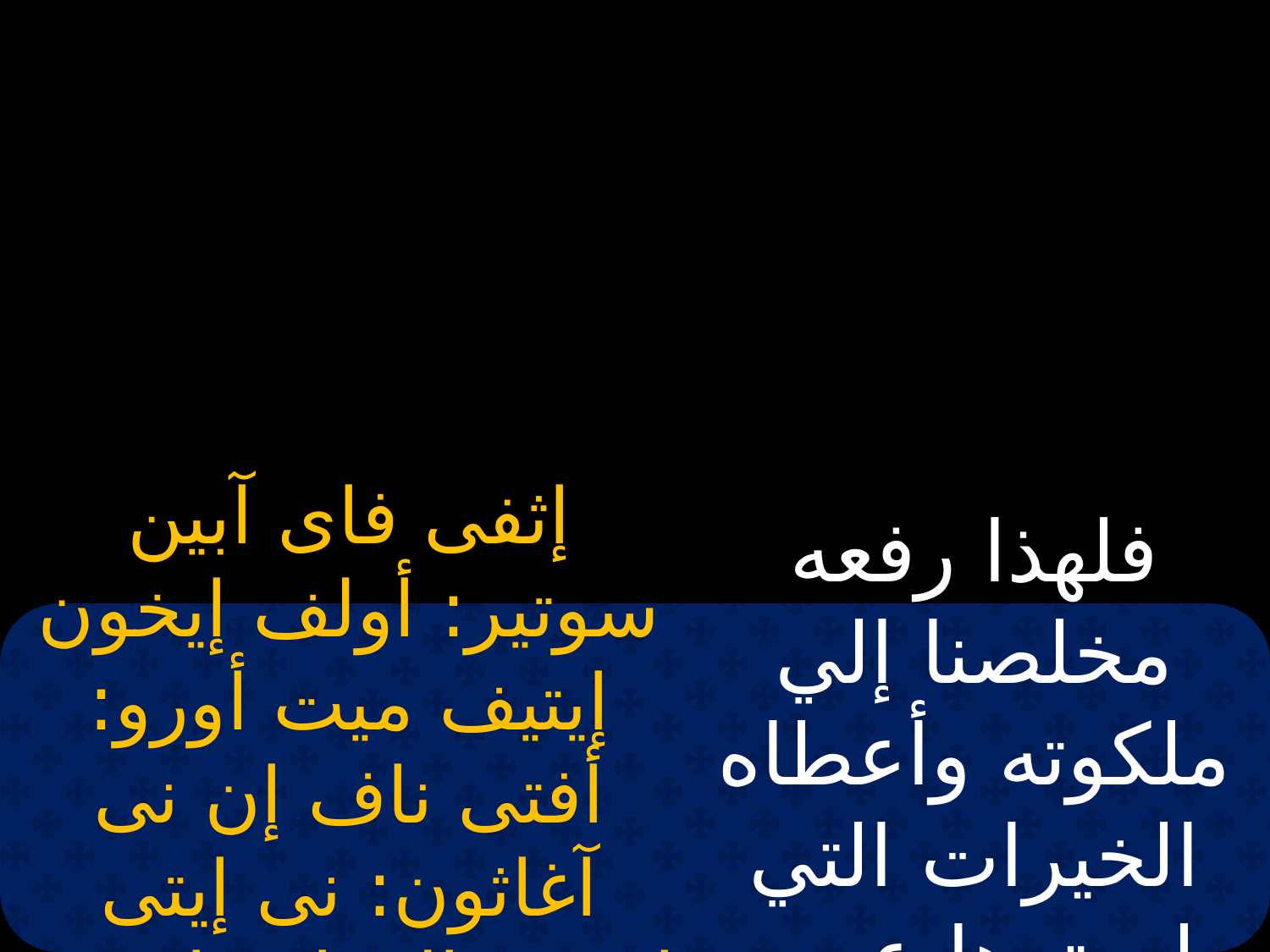

إثفى فاى آبين سوتير: أولف إيخون إيتيف ميت أورو: أفتى ناف إن نى آغاثون: نى إيتى إمبى فال ناف إيروؤ.
فلهذا رفعه مخلصنا إلي ملكوته وأعطاه الخيرات التي لم ترها عين.